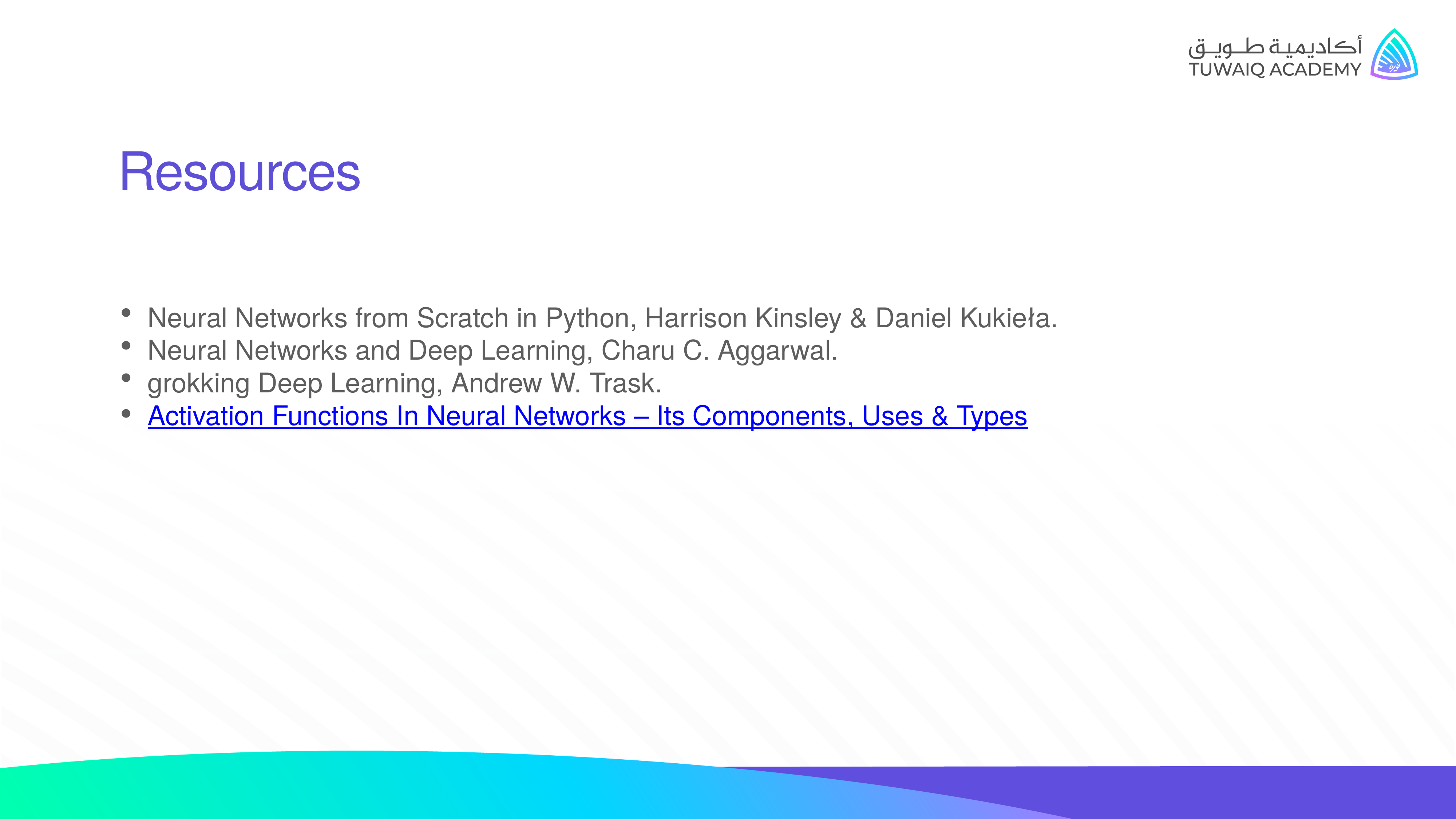

Resources

Neural Networks from Scratch in Python, Harrison Kinsley & Daniel Kukieła.
Neural Networks and Deep Learning, Charu C. Aggarwal.
grokking Deep Learning, Andrew W. Trask.
Activation Functions In Neural Networks – Its Components, Uses & Types